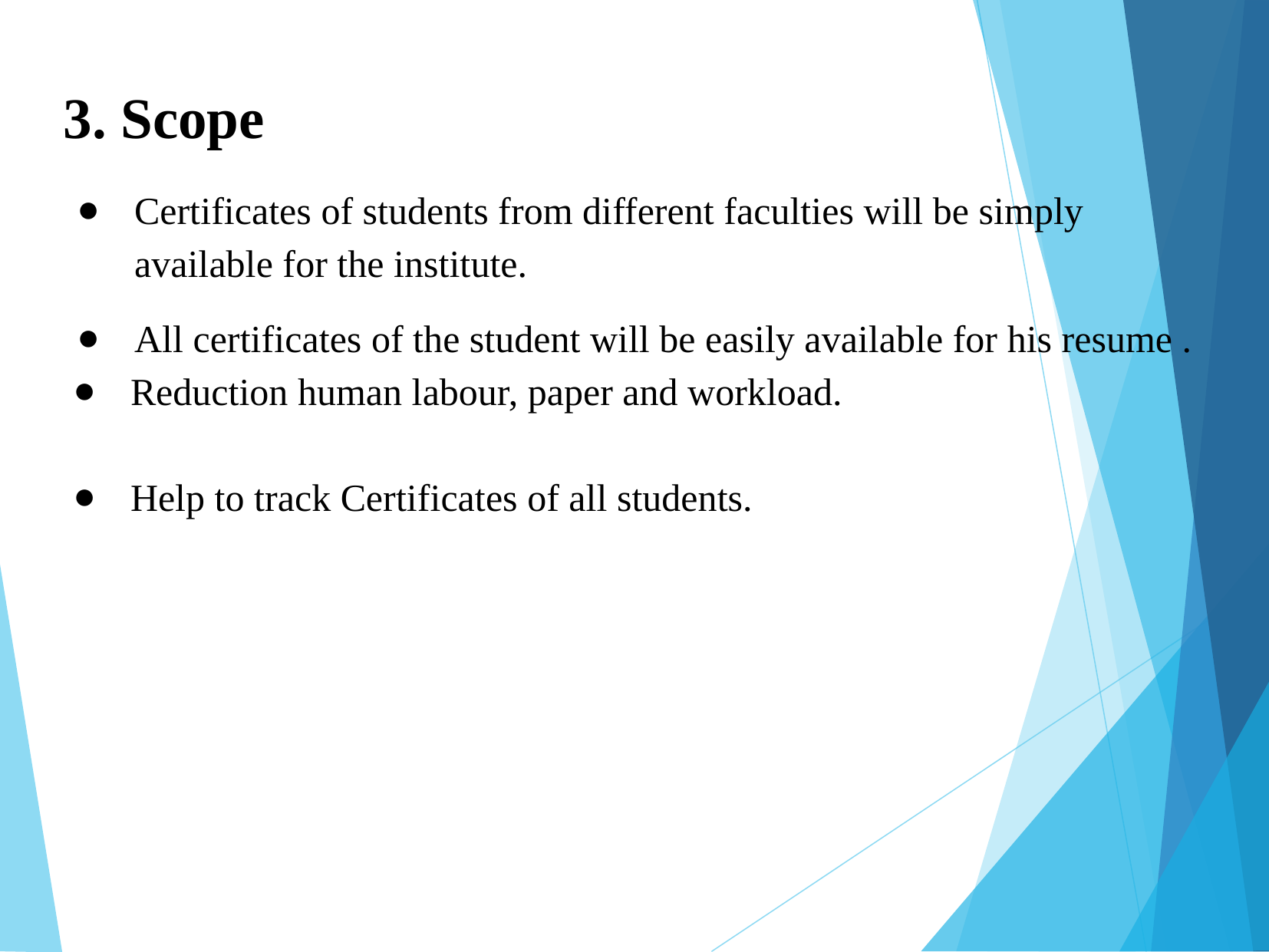

3. Scope
Certificates of students from different faculties will be simply available for the institute.
All certificates of the student will be easily available for his resume .
 Reduction human labour, paper and workload.

 Help to track Certificates of all students.